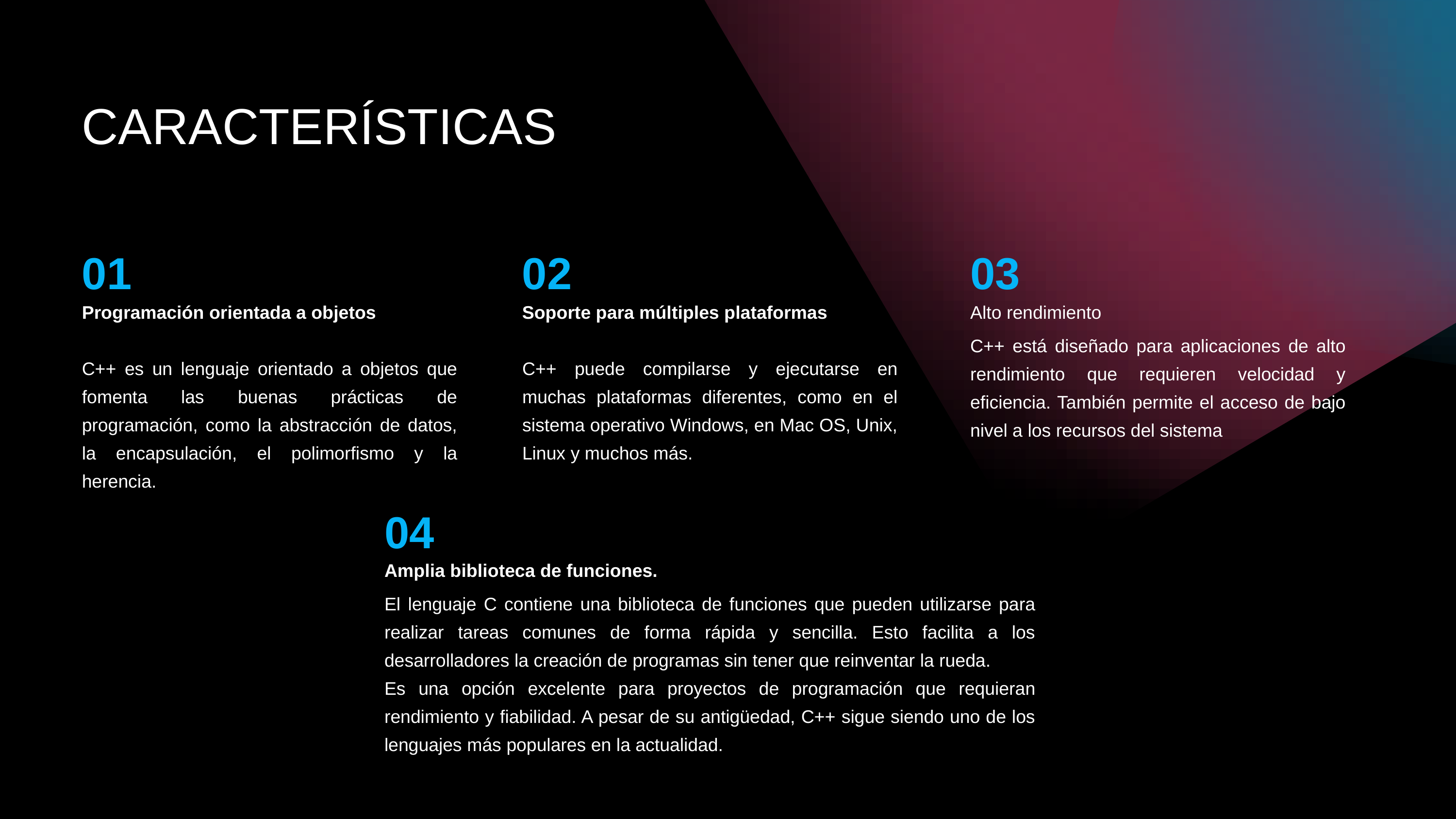

CARACTERÍSTICAS
01
Programación orientada a objetos
C++ es un lenguaje orientado a objetos que fomenta las buenas prácticas de programación, como la abstracción de datos, la encapsulación, el polimorfismo y la herencia.

02
Soporte para múltiples plataformas
C++ puede compilarse y ejecutarse en muchas plataformas diferentes, como en el sistema operativo Windows, en Mac OS, Unix, Linux y muchos más.
03
Alto rendimiento
C++ está diseñado para aplicaciones de alto rendimiento que requieren velocidad y eficiencia. También permite el acceso de bajo nivel a los recursos del sistema
04
Amplia biblioteca de funciones.
El lenguaje C contiene una biblioteca de funciones que pueden utilizarse para realizar tareas comunes de forma rápida y sencilla. Esto facilita a los desarrolladores la creación de programas sin tener que reinventar la rueda.
Es una opción excelente para proyectos de programación que requieran rendimiento y fiabilidad. A pesar de su antigüedad, C++ sigue siendo uno de los lenguajes más populares en la actualidad.